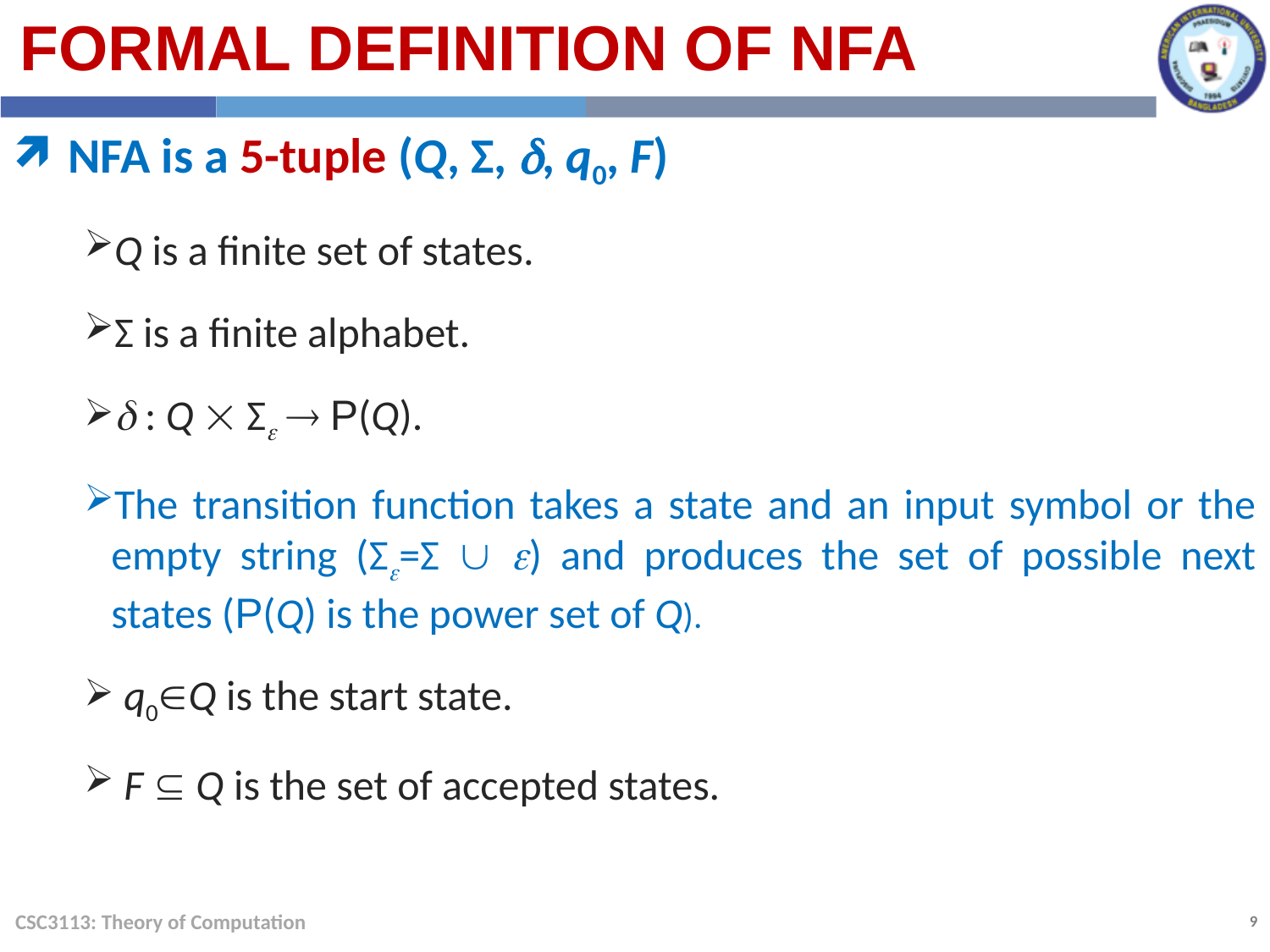

Formal Definition of NFA
 NFA is a 5-tuple (Q, Σ, δ, q0, F)
Q is a finite set of states.
Σ is a finite alphabet.
δ : Q × Σε → P(Q).
The transition function takes a state and an input symbol or the empty string (Σε=Σ ∪ ε) and produces the set of possible next states (P(Q) is the power set of Q).
 q0∈Q is the start state.
 F ⊆ Q is the set of accepted states.
CSC3113: Theory of Computation